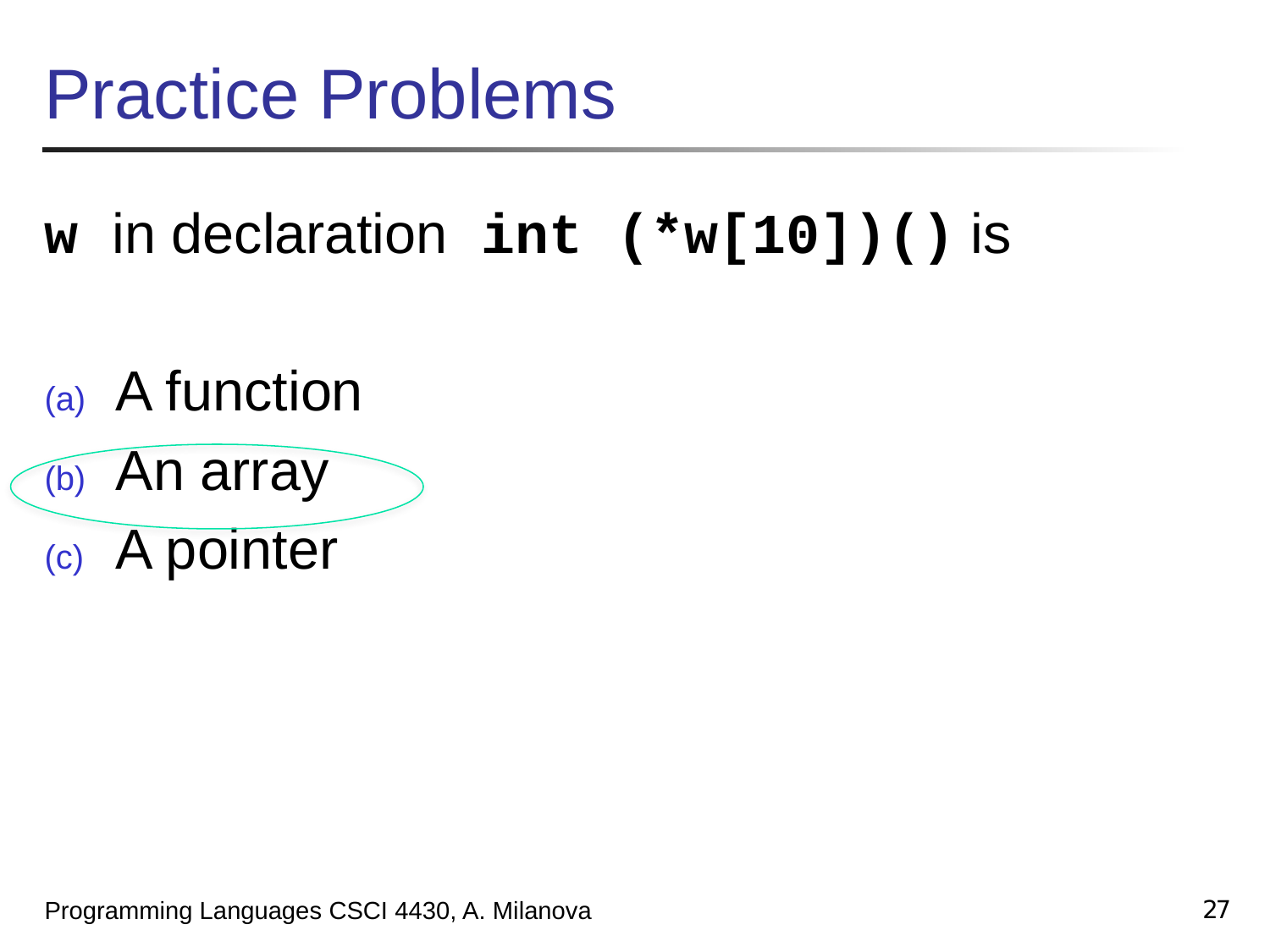

# Practice Problems
w in declaration int (*w[10])() is

A function
An array
A pointer

27
Programming Languages CSCI 4430, A. Milanova